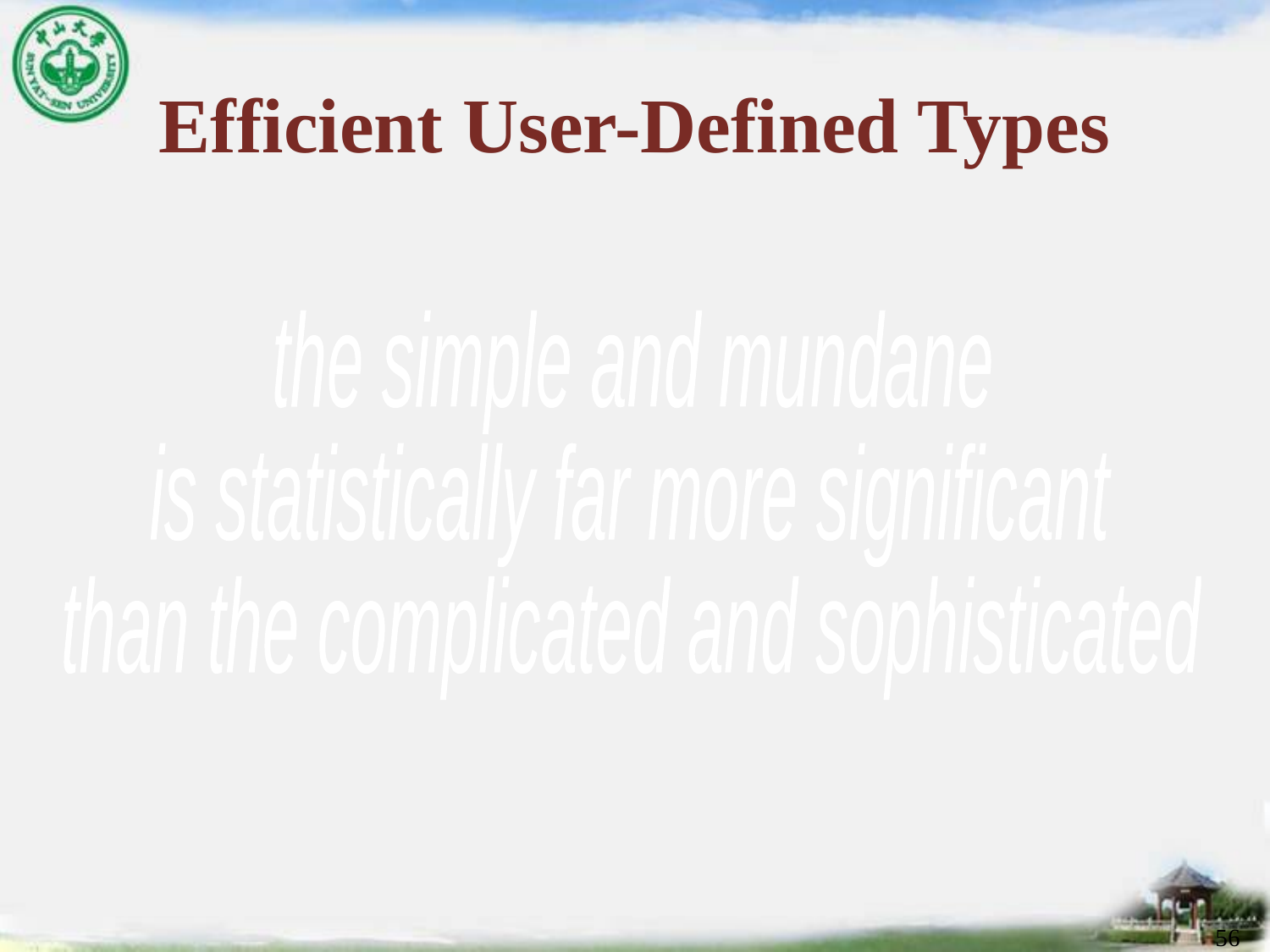

# Efficient User-Defined Types
the simple and mundane
is statistically far more significant
than the complicated and sophisticated
56